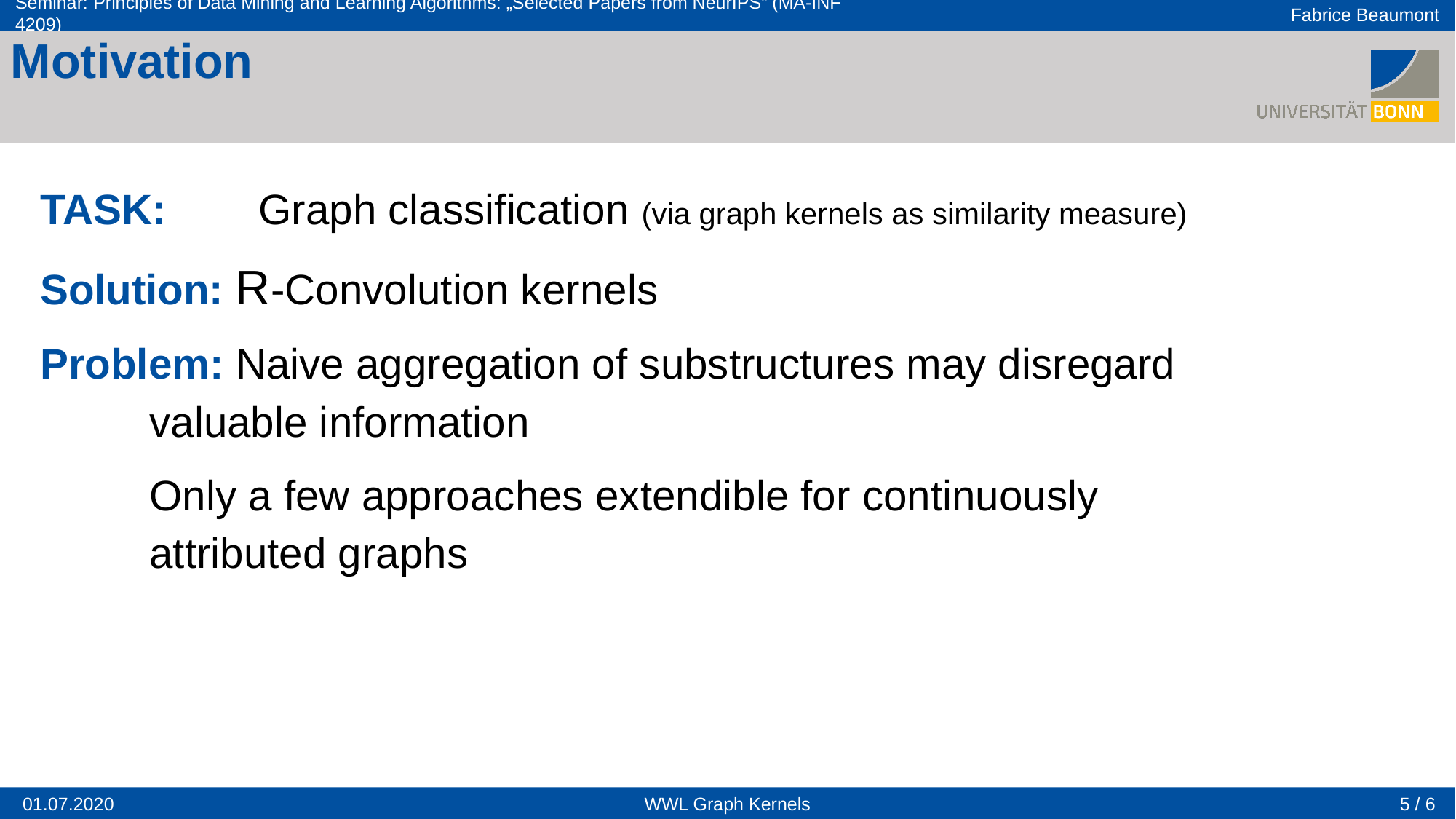

Motivation
TASK: 	Graph classification (via graph kernels as similarity measure)
Solution: R-Convolution kernels
Problem: Naive aggregation of substructures may disregard
	valuable information
	Only a few approaches extendible for continuously
	attributed graphs
5 / 6